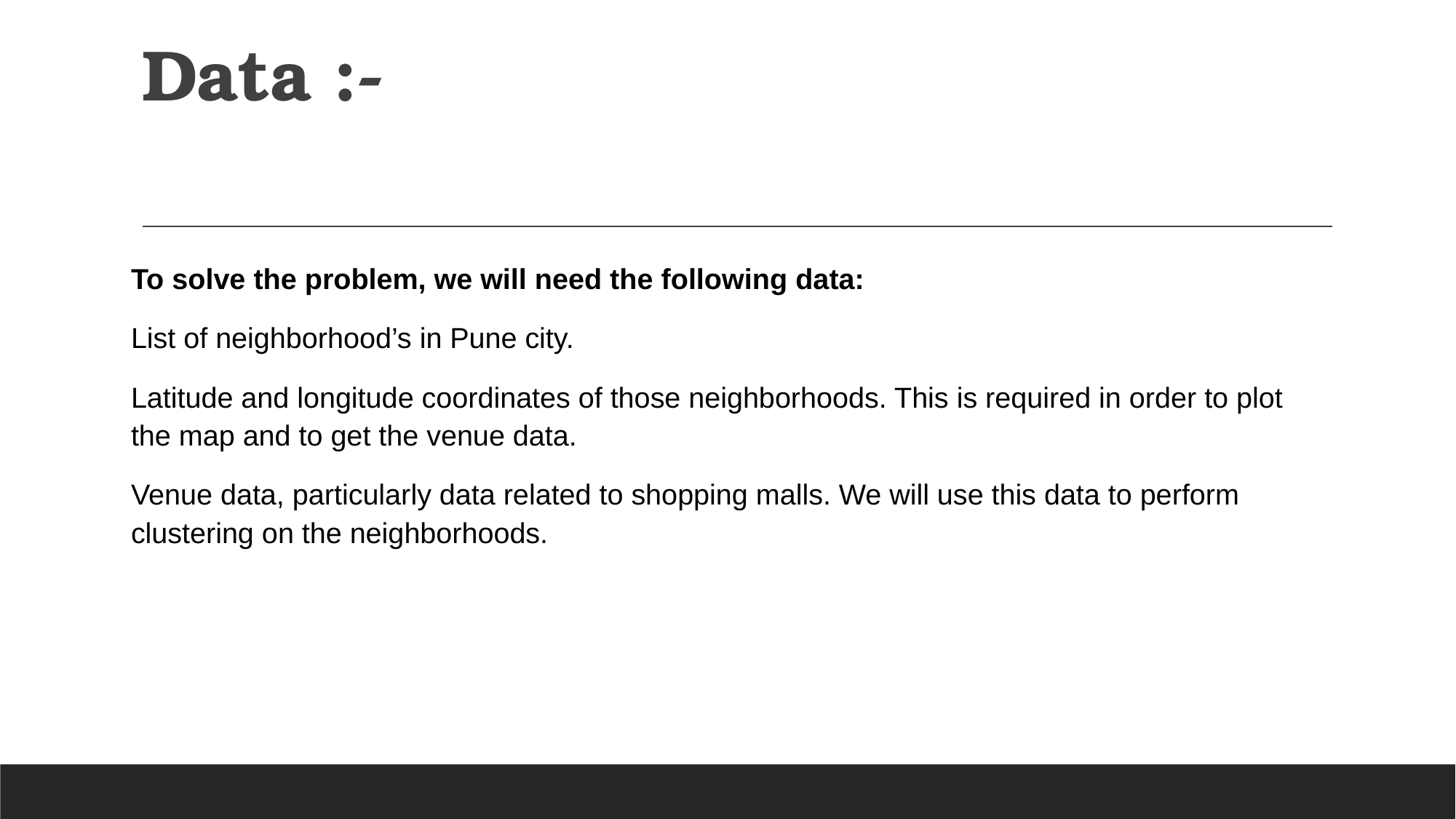

# Data :-
To solve the problem, we will need the following data:
List of neighborhood’s in Pune city.
Latitude and longitude coordinates of those neighborhoods. This is required in order to plot the map and to get the venue data.
Venue data, particularly data related to shopping malls. We will use this data to perform clustering on the neighborhoods.